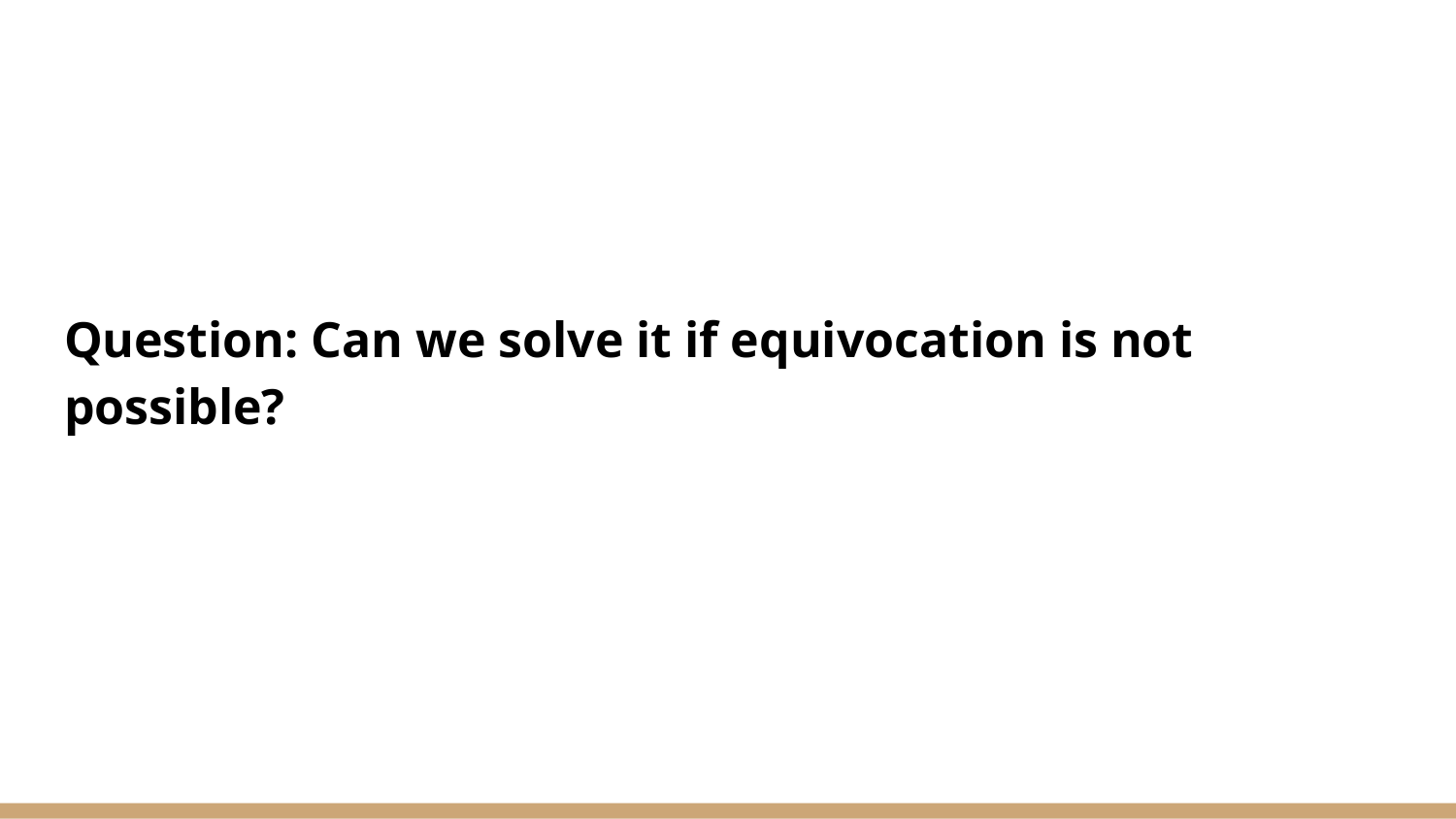

#

Question: Can we solve it if equivocation is not possible?